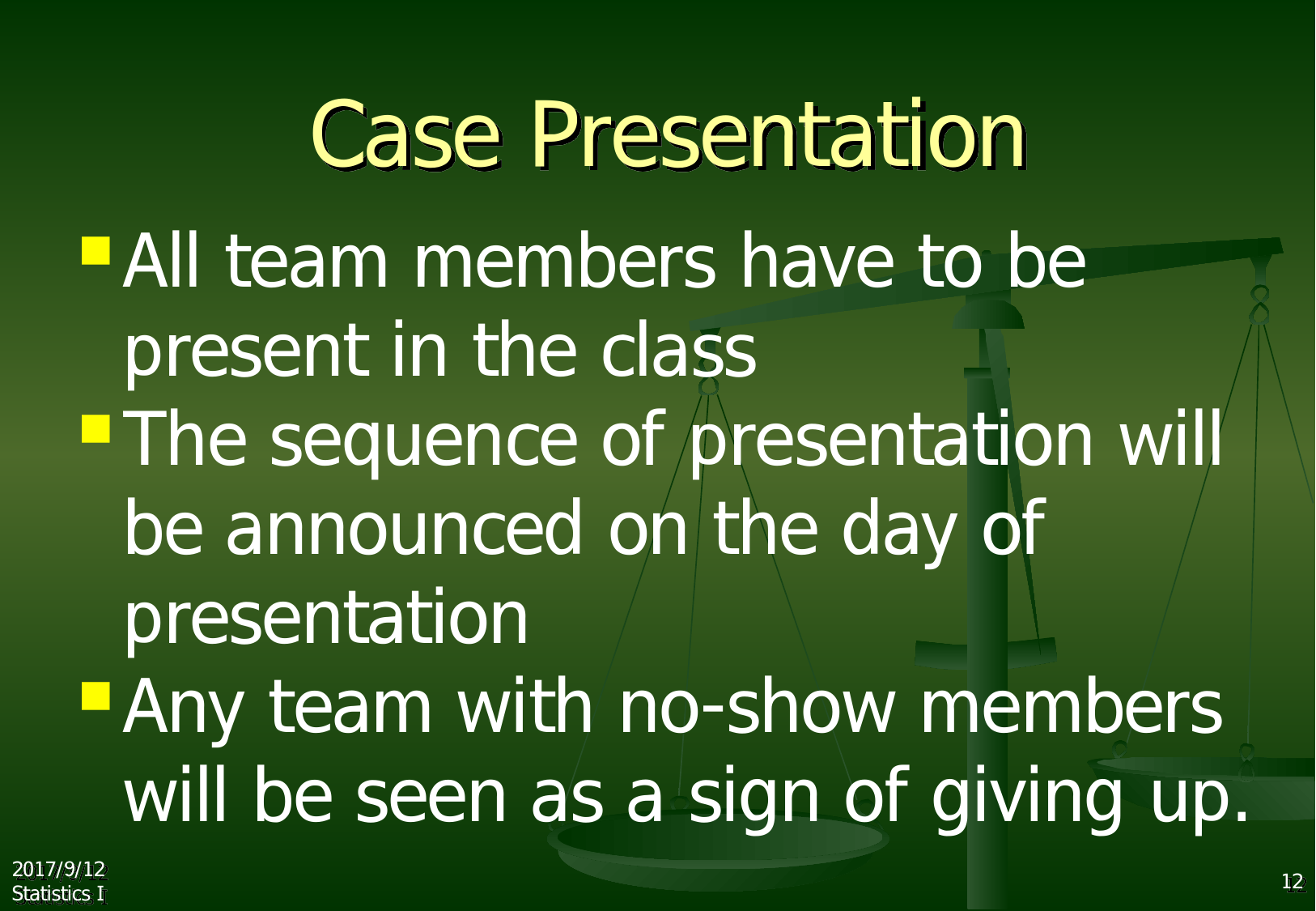

# Case Presentation
All team members have to be present in the class
The sequence of presentation will be announced on the day of presentation
Any team with no-show members will be seen as a sign of giving up.
2017/9/12
Statistics I
12